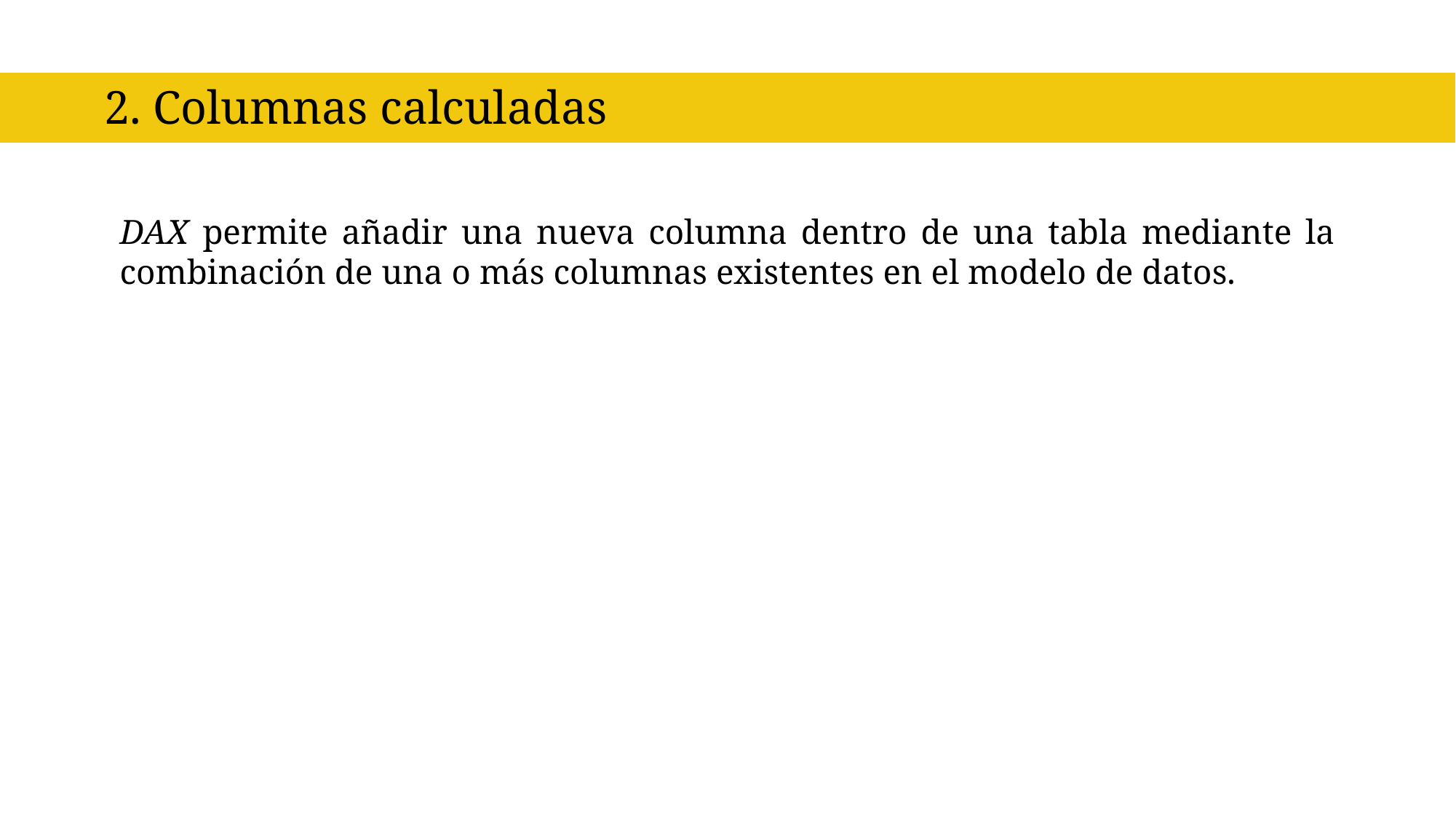

2. Columnas calculadas
DAX permite añadir una nueva columna dentro de una tabla mediante la combinación de una o más columnas existentes en el modelo de datos.